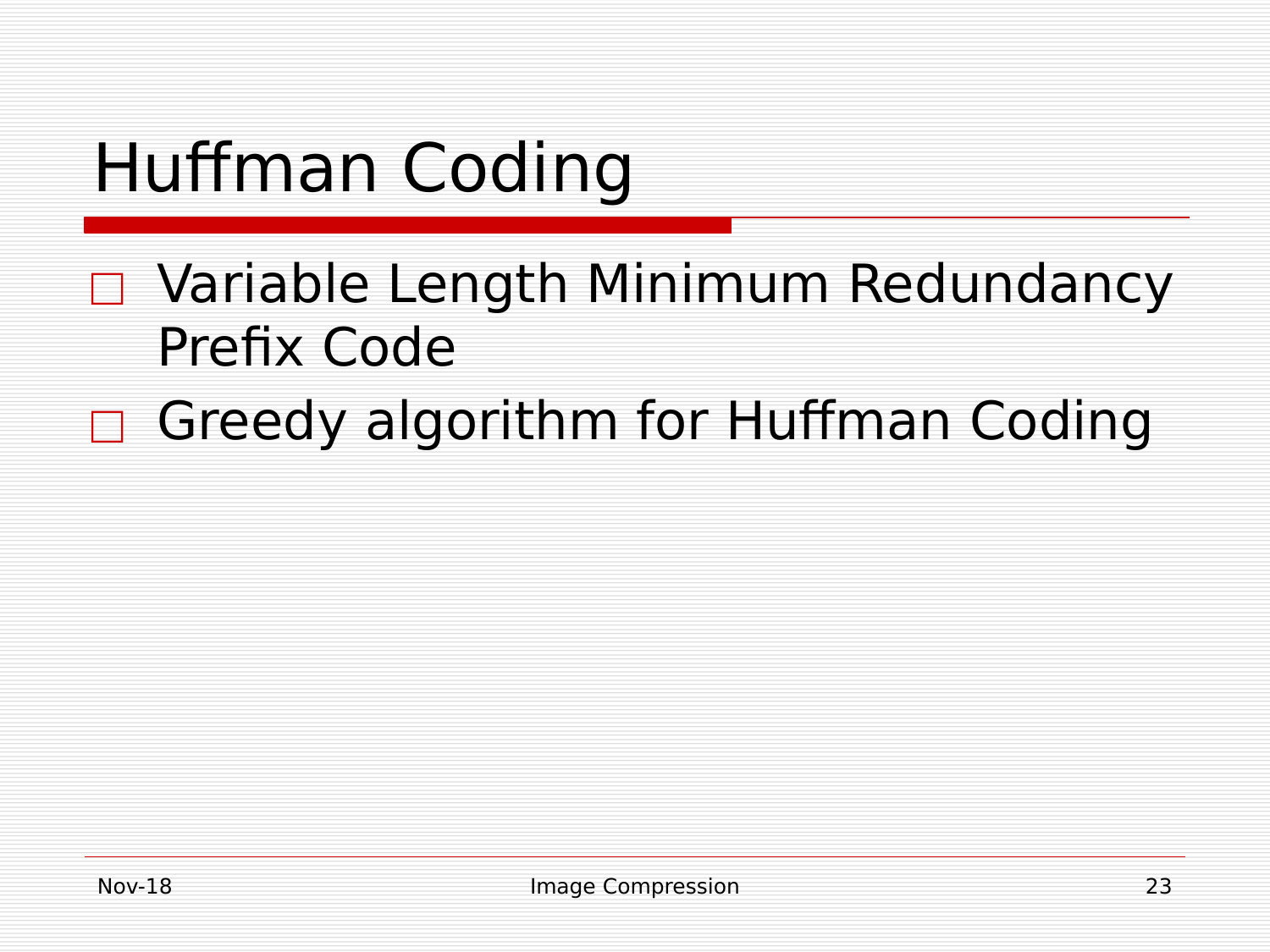

# Huffman Coding
Variable Length Minimum Redundancy Prefix Code
Greedy algorithm for Huffman Coding
Nov-18
Image Compression
23